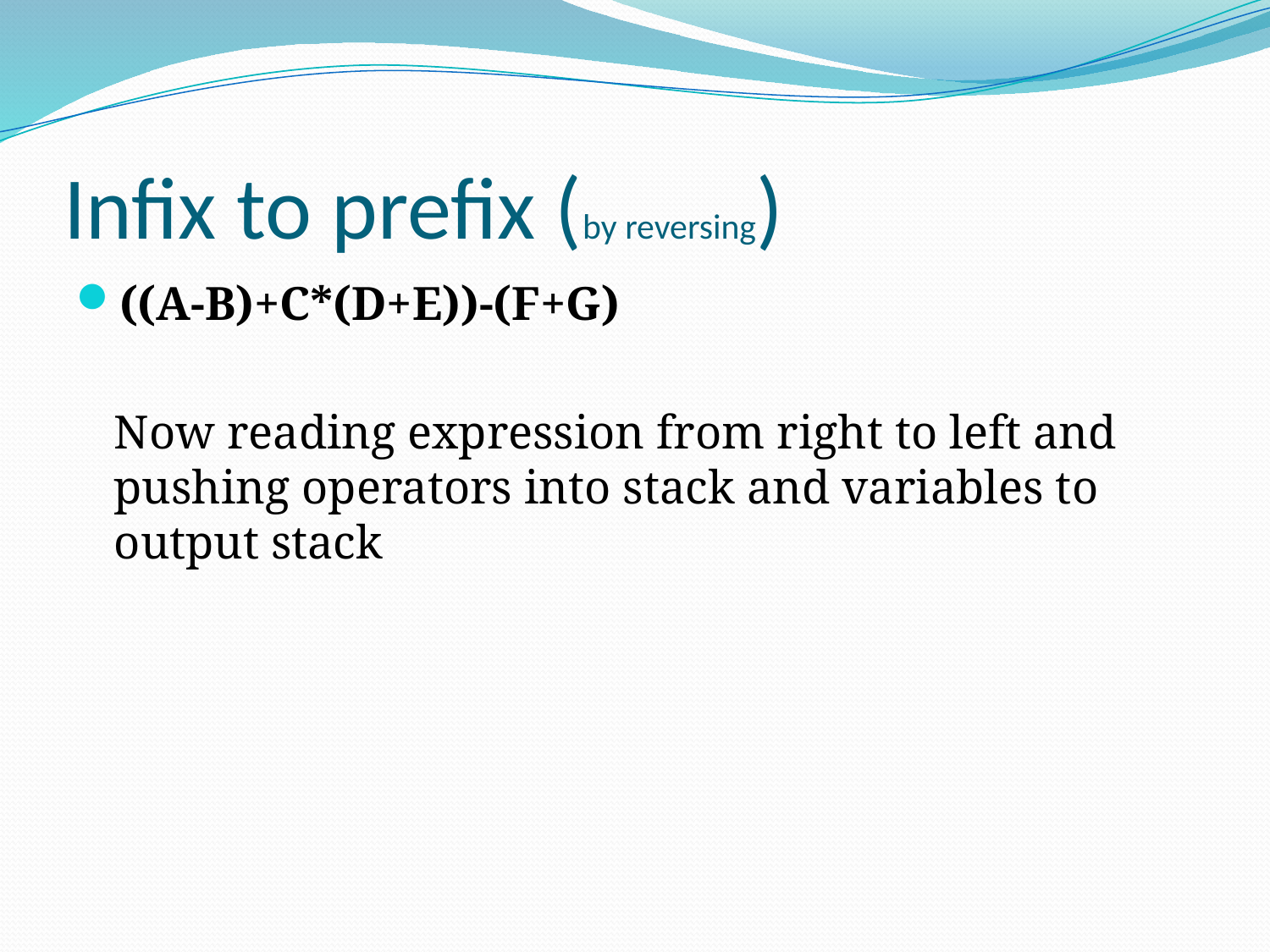

# Infix to prefix (by reversing)
((A-B)+C*(D+E))-(F+G)

	Now reading expression from right to left and pushing operators into stack and variables to output stack